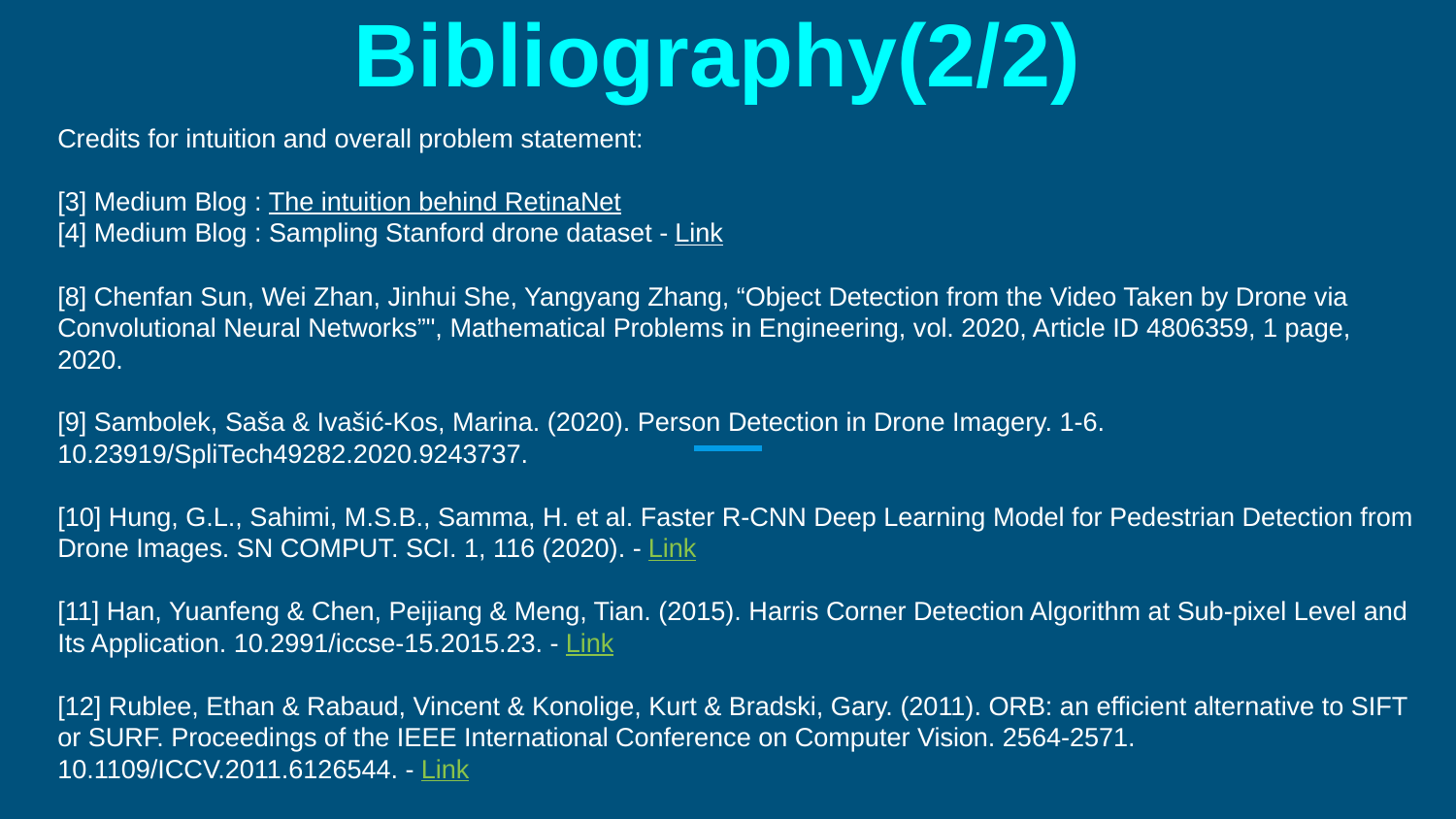

# Bibliography(2/2)
Credits for intuition and overall problem statement:

[3] Medium Blog : The intuition behind RetinaNet
[4] Medium Blog : Sampling Stanford drone dataset - Link

[8] Chenfan Sun, Wei Zhan, Jinhui She, Yangyang Zhang, “Object Detection from the Video Taken by Drone via Convolutional Neural Networks”", Mathematical Problems in Engineering, vol. 2020, Article ID 4806359, 1 page, 2020.

[9] Sambolek, Saša & Ivašić-Kos, Marina. (2020). Person Detection in Drone Imagery. 1-6. 10.23919/SpliTech49282.2020.9243737.

[10] Hung, G.L., Sahimi, M.S.B., Samma, H. et al. Faster R-CNN Deep Learning Model for Pedestrian Detection from Drone Images. SN COMPUT. SCI. 1, 116 (2020). - Link

[11] Han, Yuanfeng & Chen, Peijiang & Meng, Tian. (2015). Harris Corner Detection Algorithm at Sub-pixel Level and Its Application. 10.2991/iccse-15.2015.23. - Link

[12] Rublee, Ethan & Rabaud, Vincent & Konolige, Kurt & Bradski, Gary. (2011). ORB: an efficient alternative to SIFT or SURF. Proceedings of the IEEE International Conference on Computer Vision. 2564-2571. 10.1109/ICCV.2011.6126544. - Link